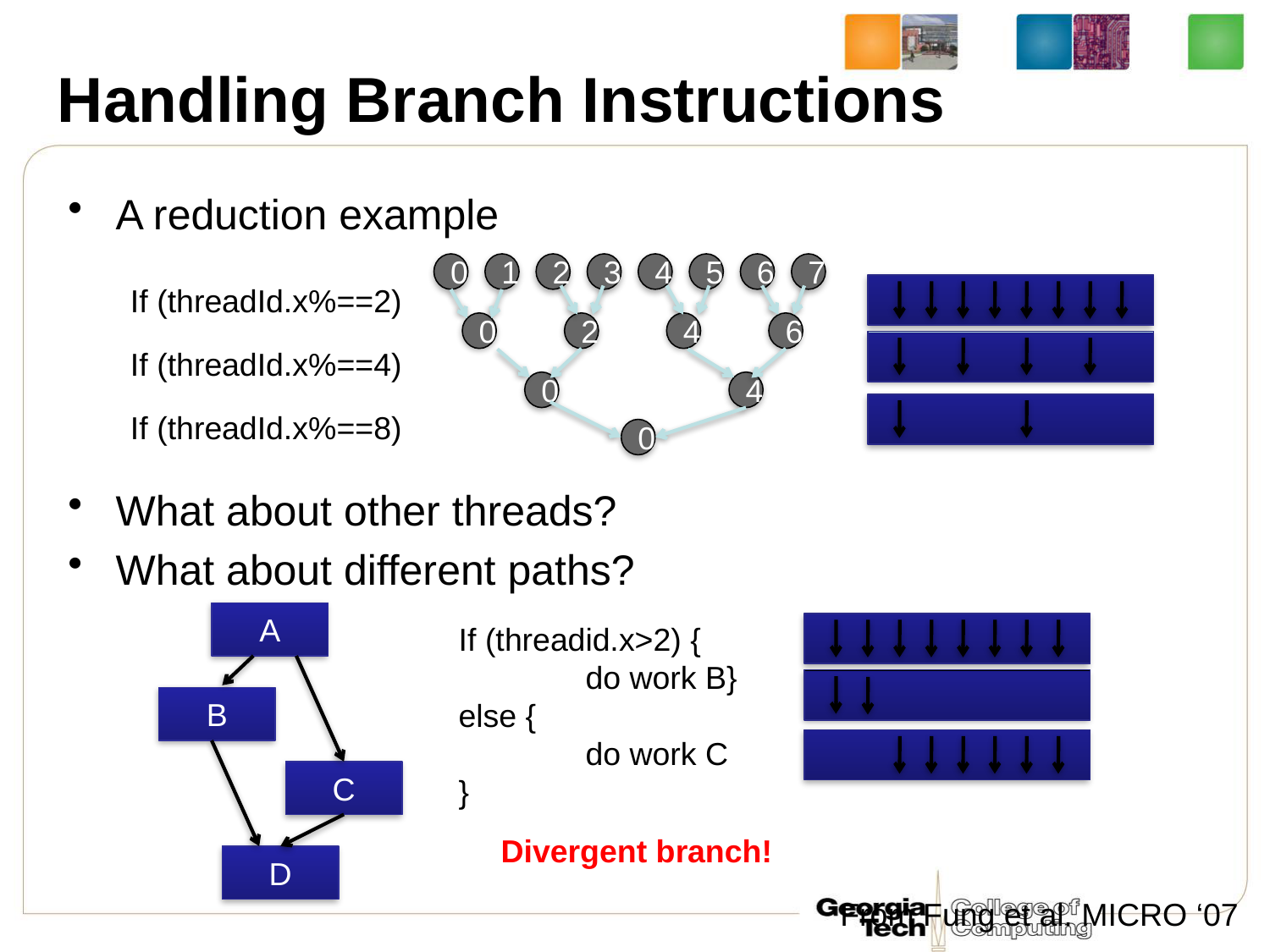

# Handling Branch Instructions
A reduction example

What about other threads?
What about different paths?

0
1
2
3
4
5
6
7
6
0
2
4
0
4
0
If (threadId.x%==2)

If (threadId.x%==4)
If (threadId.x%==8)
A
If (threadid.x>2) {
	do work B}
else {
	do work C
}

B

C
Divergent branch!
D
From Fung et al. MICRO ‘07